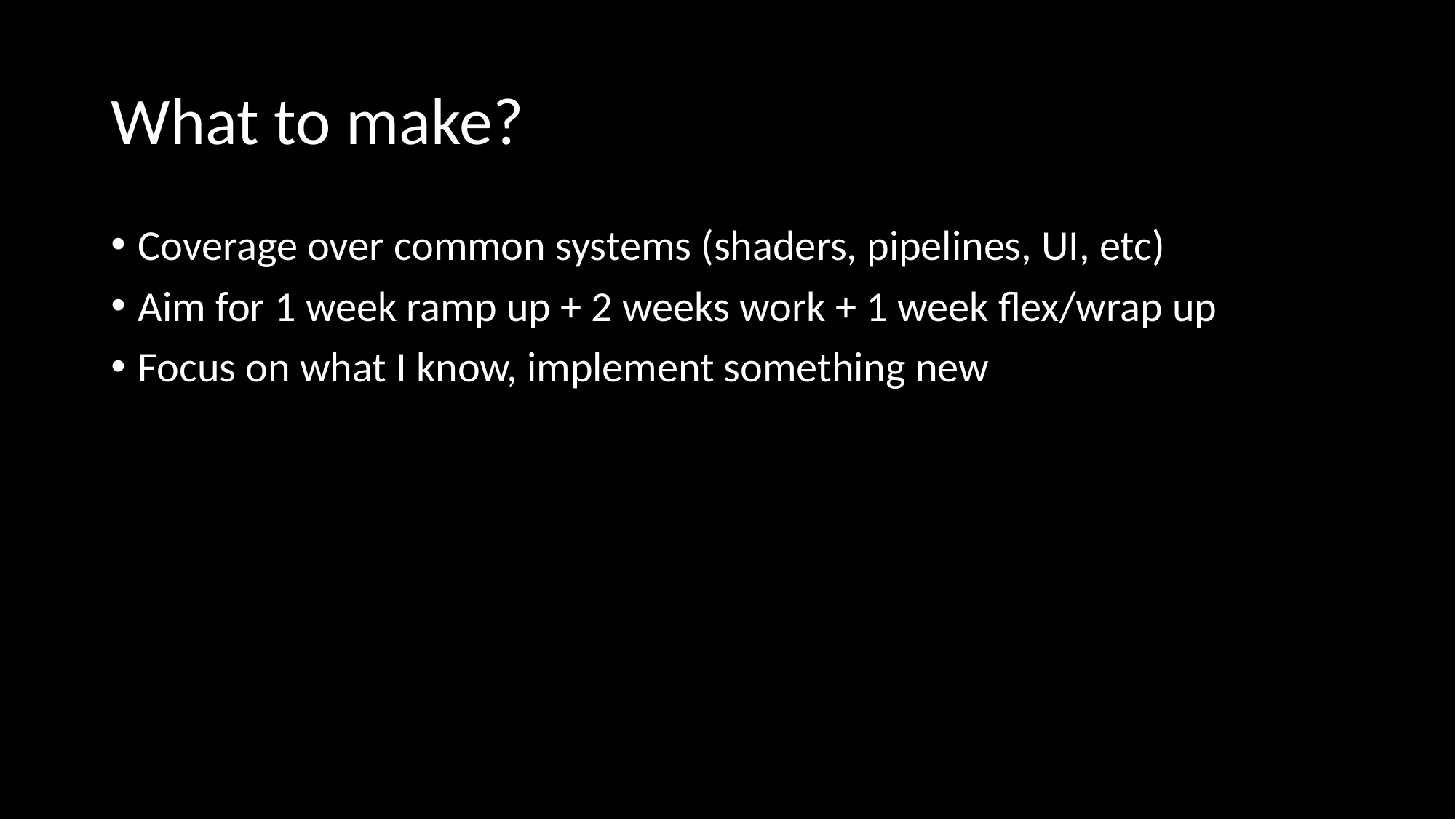

# What to make?
Coverage over common systems (shaders, pipelines, UI, etc)
Aim for 1 week ramp up + 2 weeks work + 1 week flex/wrap up
Focus on what I know, implement something new